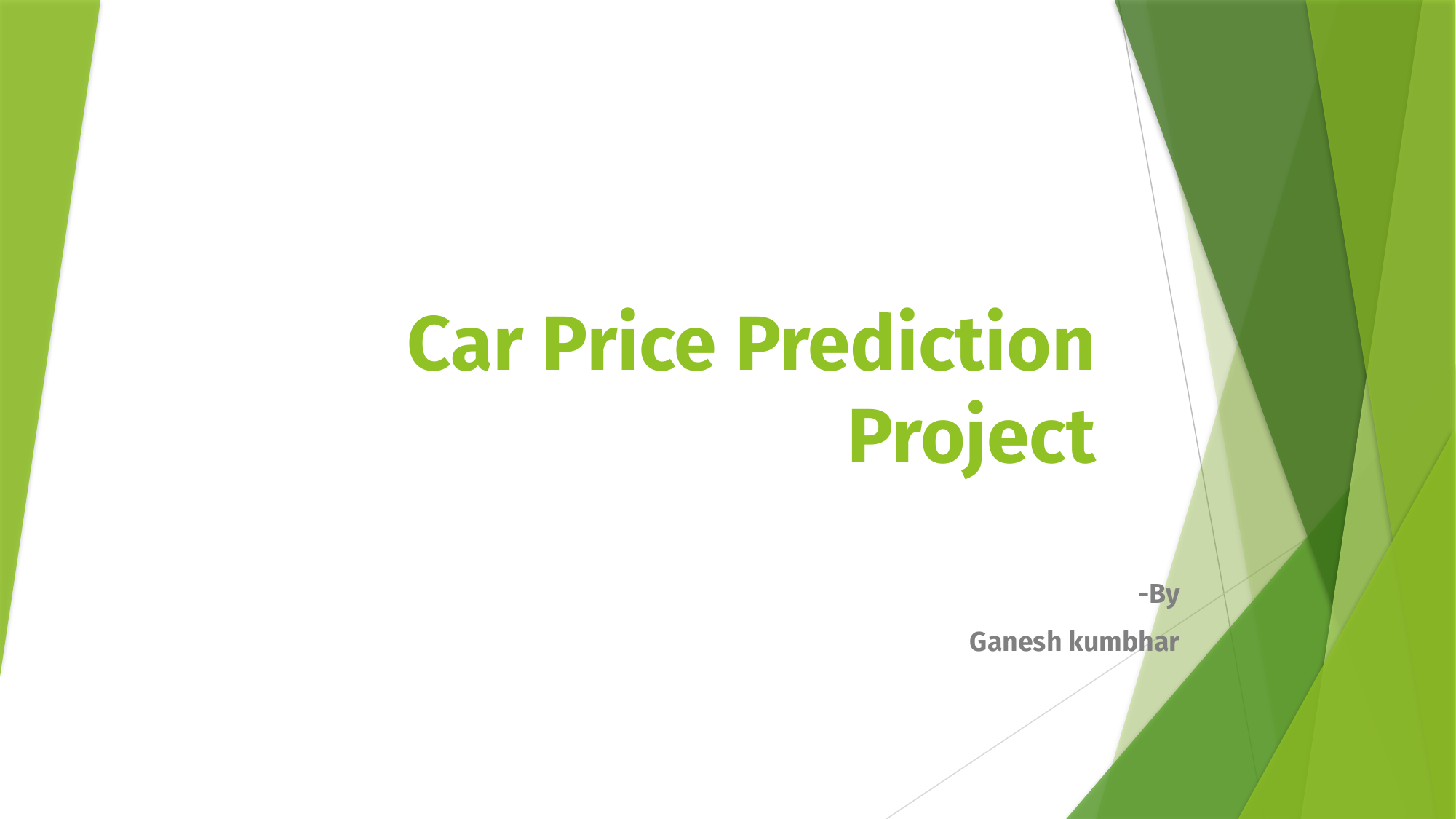

# Car Price Prediction Project
-By
Ganesh kumbhar